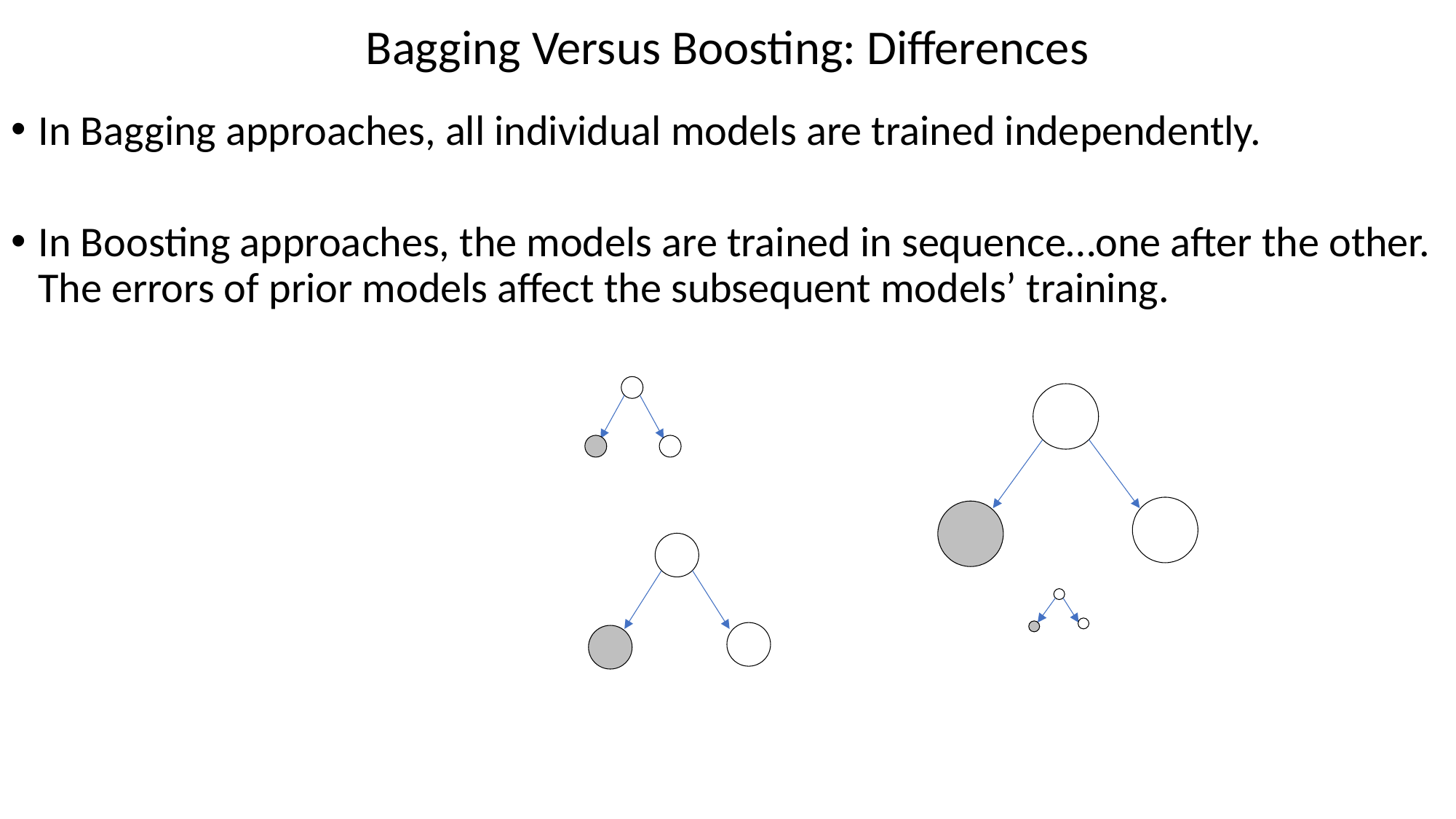

# Bagging Versus Boosting: Differences
In Bagging approaches, all individual models are trained independently.
In Boosting approaches, the models are trained in sequence…one after the other. The errors of prior models affect the subsequent models’ training.